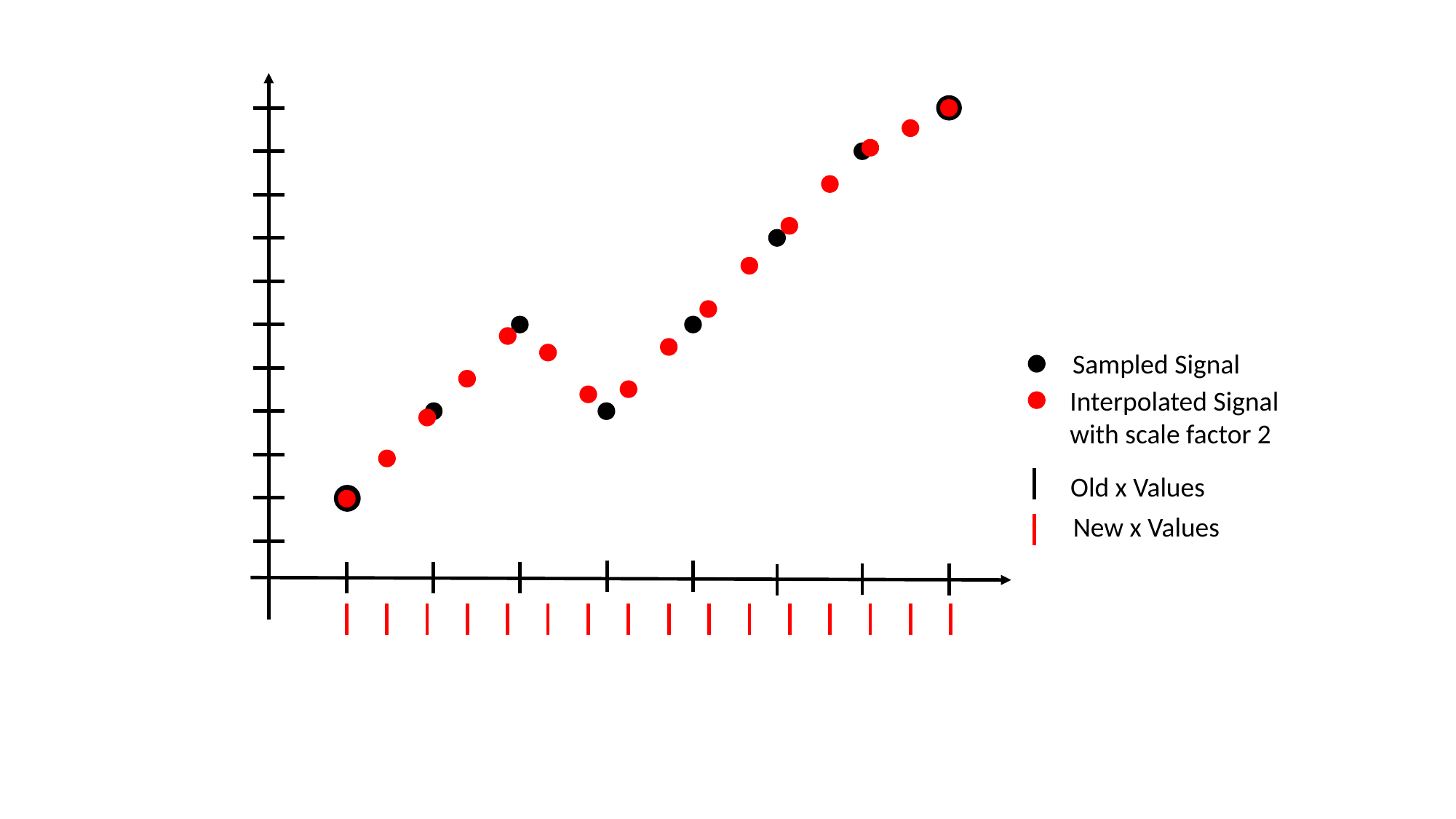

Sampled Signal

Interpolated Signal with scale factor 2

Old x Values

New x Values